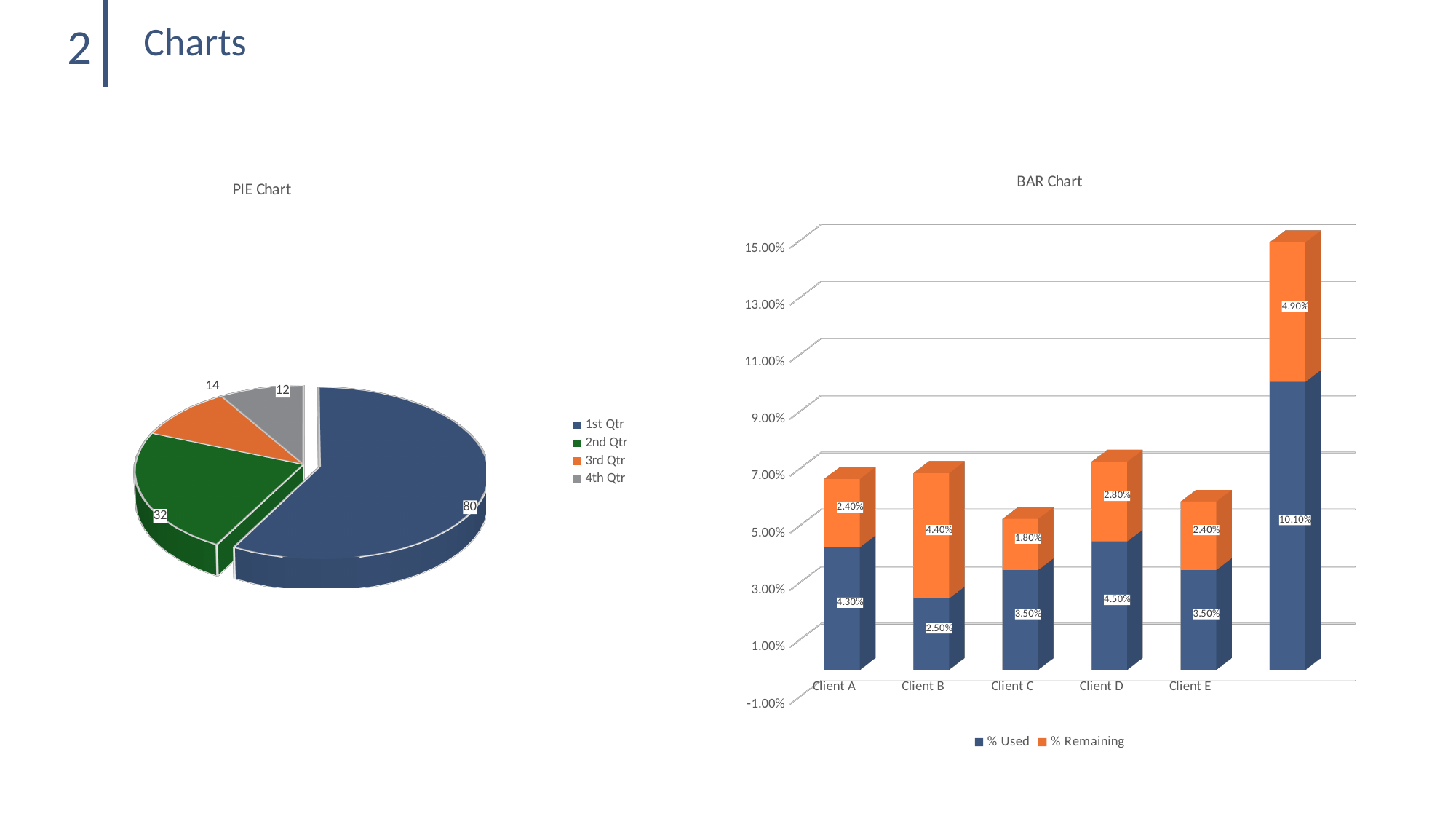

2
# Charts

[unsupported chart]

[unsupported chart]